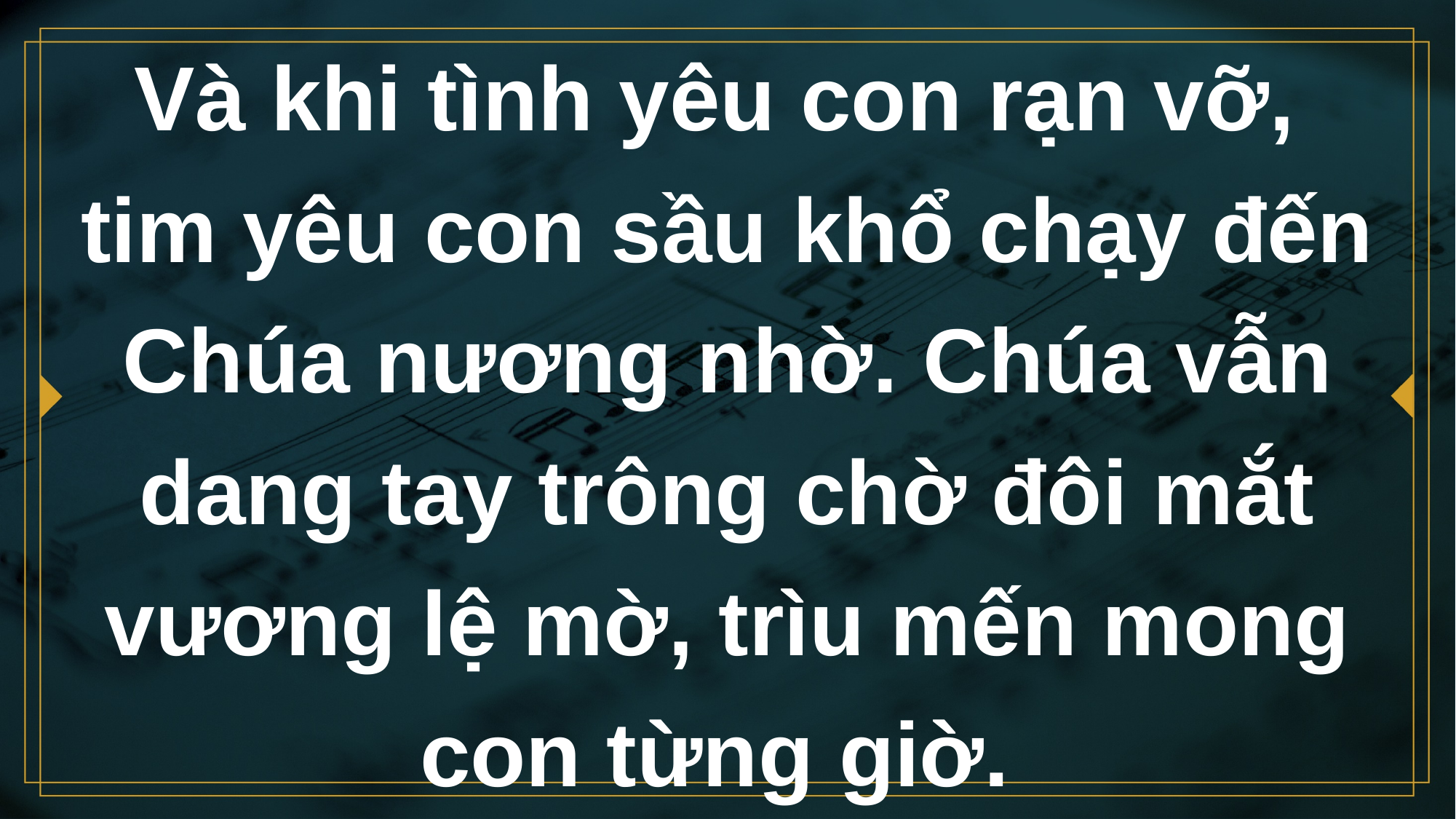

# Và khi tình yêu con rạn vỡ,
tim yêu con sầu khổ chạy đến Chúa nương nhờ. Chúa vẫn dang tay trông chờ đôi mắt vương lệ mờ, trìu mến mong con từng giờ.